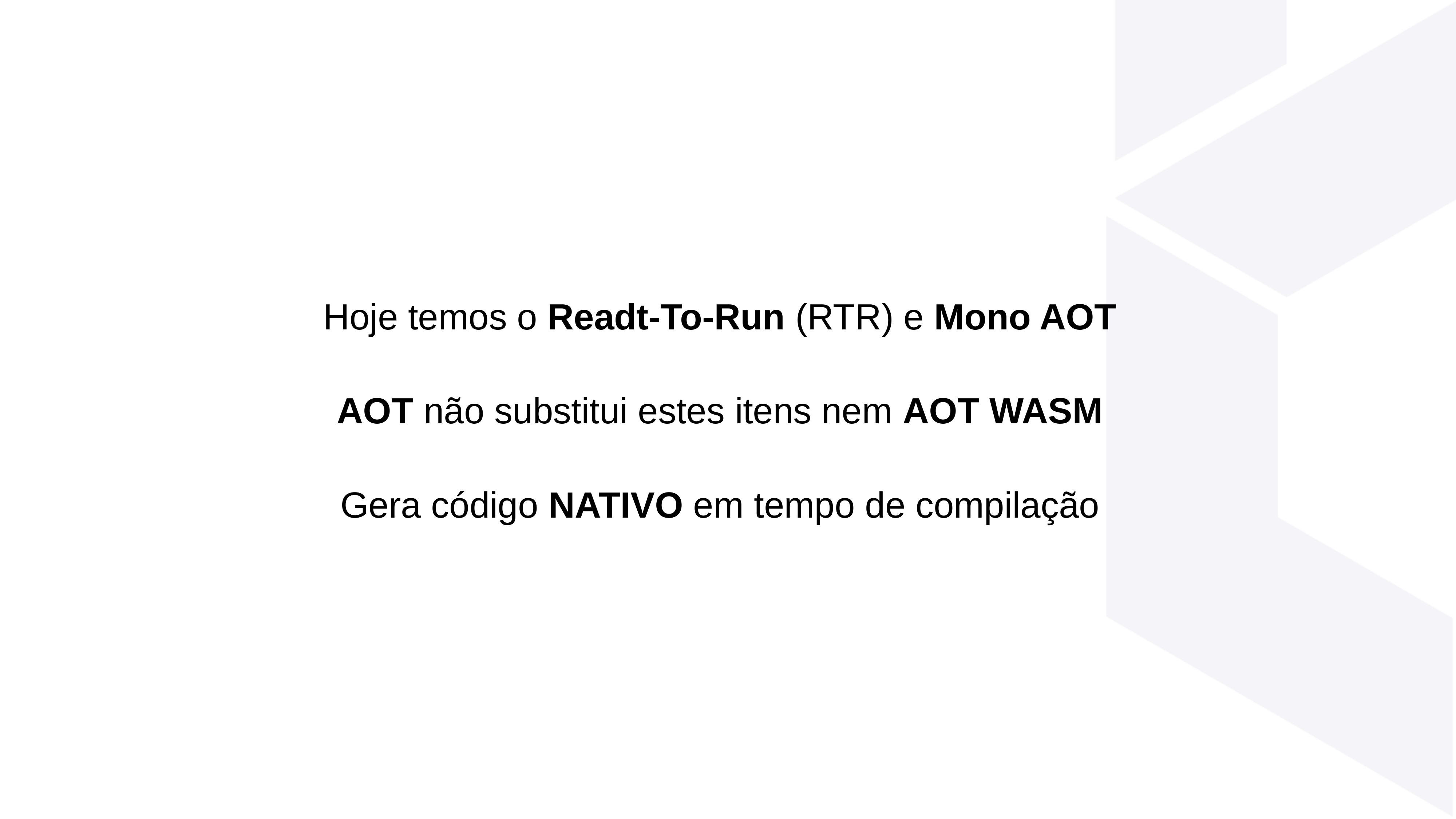

Hoje temos o Readt-To-Run (RTR) e Mono AOT
AOT não substitui estes itens nem AOT WASM
Gera código NATIVO em tempo de compilação